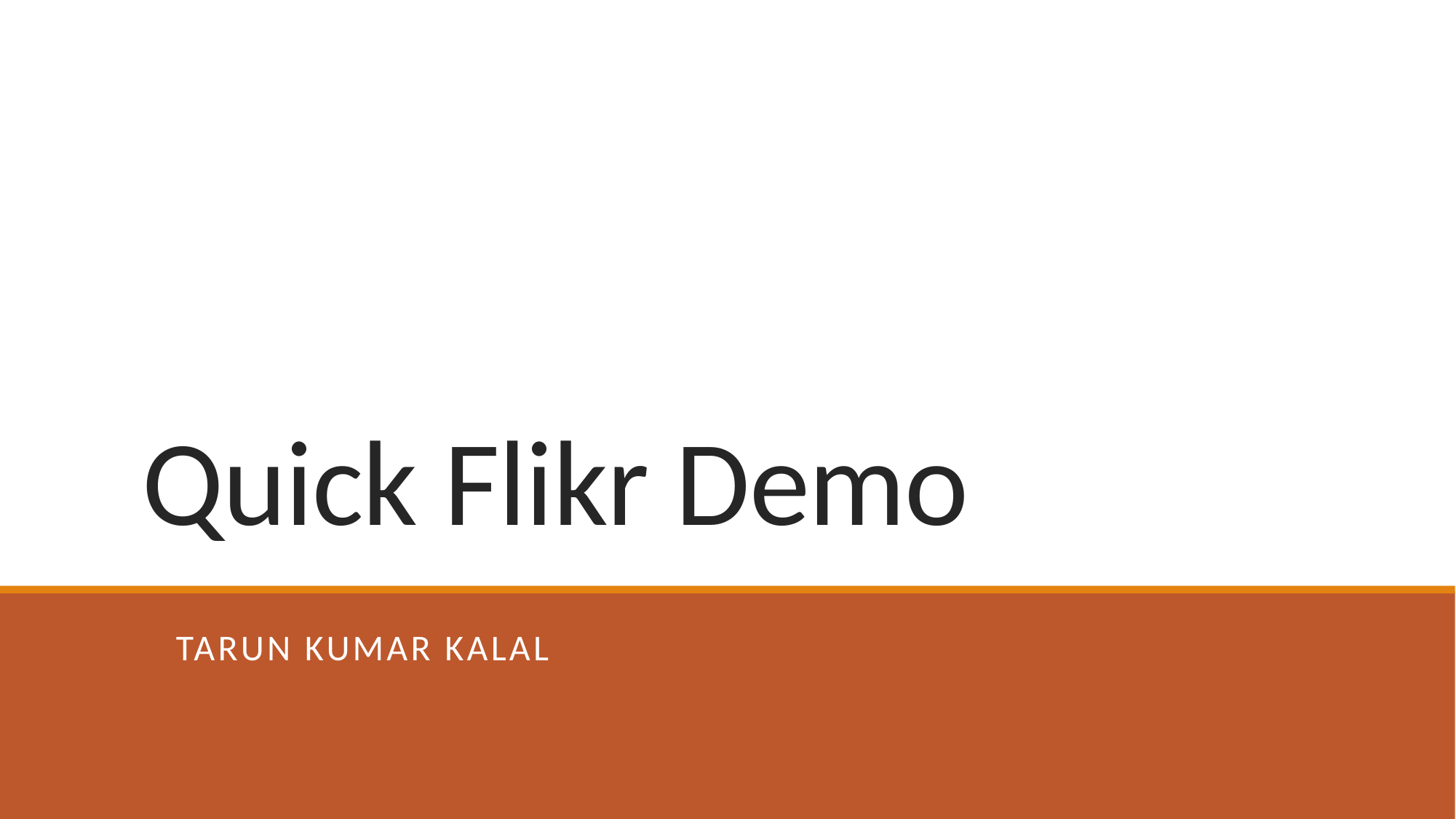

# Quick Flikr Demo

   Tarun Kumar Kalal